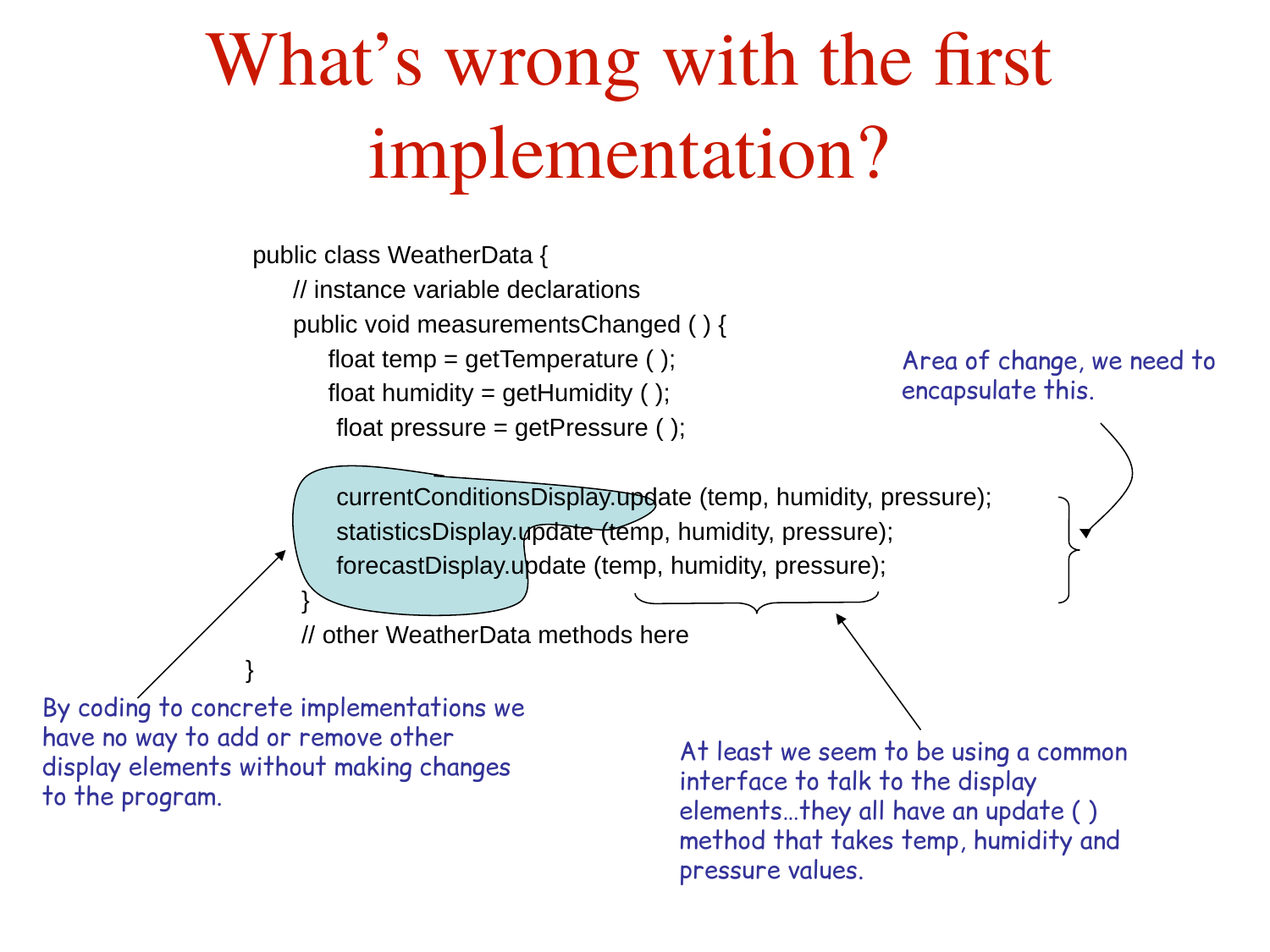

# What’s wrong with the first implementation?
 public class WeatherData {
	// instance variable declarations
	public void measurementsChanged ( ) {
	     float temp = getTemperature ( );
	     float humidity = getHumidity ( );
             float pressure = getPressure ( );

             currentConditionsDisplay.update (temp, humidity, pressure);
             statisticsDisplay.update (temp, humidity, pressure);
             forecastDisplay.update (temp, humidity, pressure);
        }
        // other WeatherData methods here
}
Area of change, we need to encapsulate this.

By coding to concrete implementations we have no way to add or remove other display elements without making changes to the program.
At least we seem to be using a common interface to talk to the display elements…they all have an update ( ) method that takes temp, humidity and pressure values.